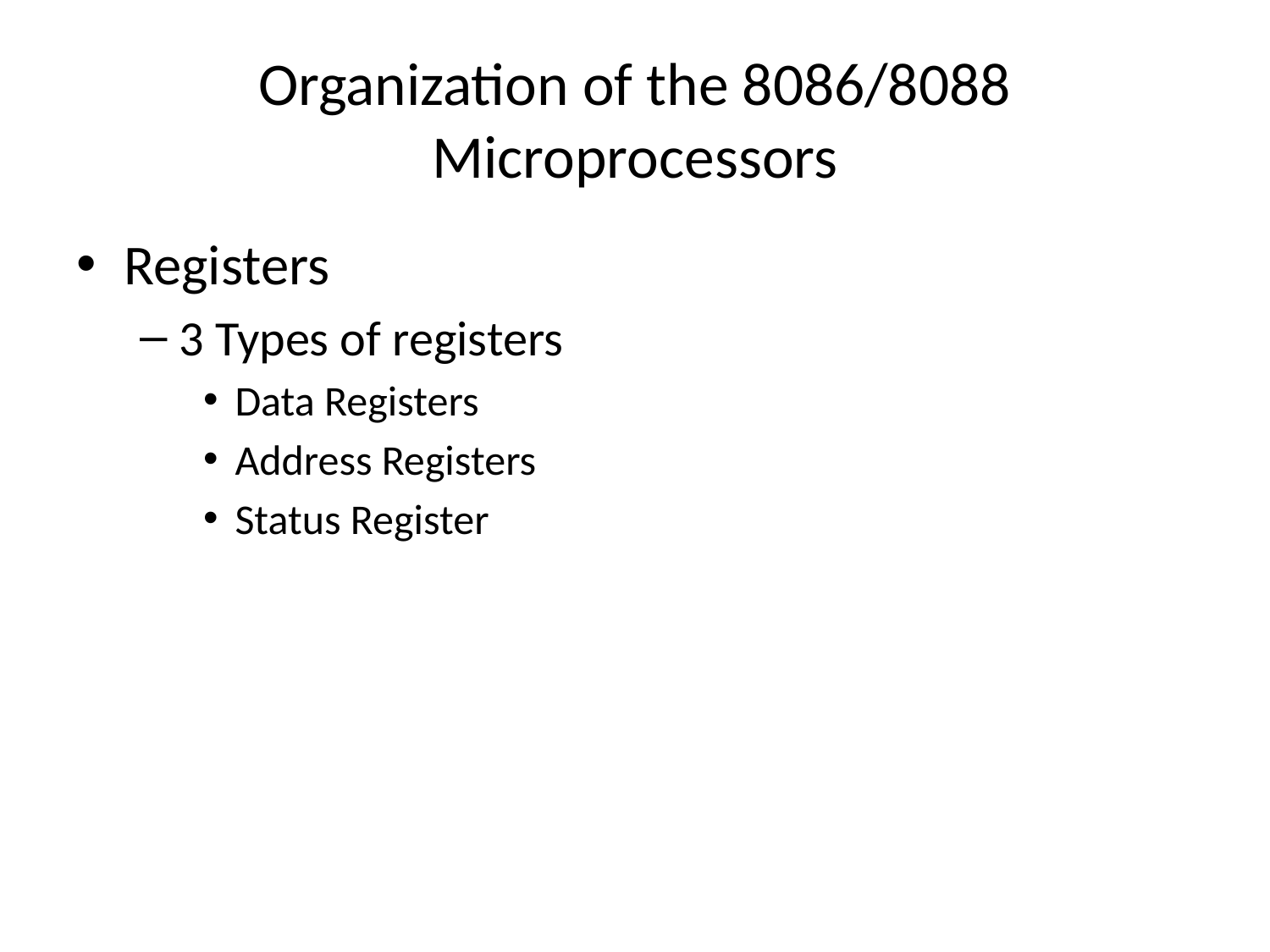

# Organization of the 8086/8088 Microprocessors
Registers
3 Types of registers
Data Registers
Address Registers
Status Register